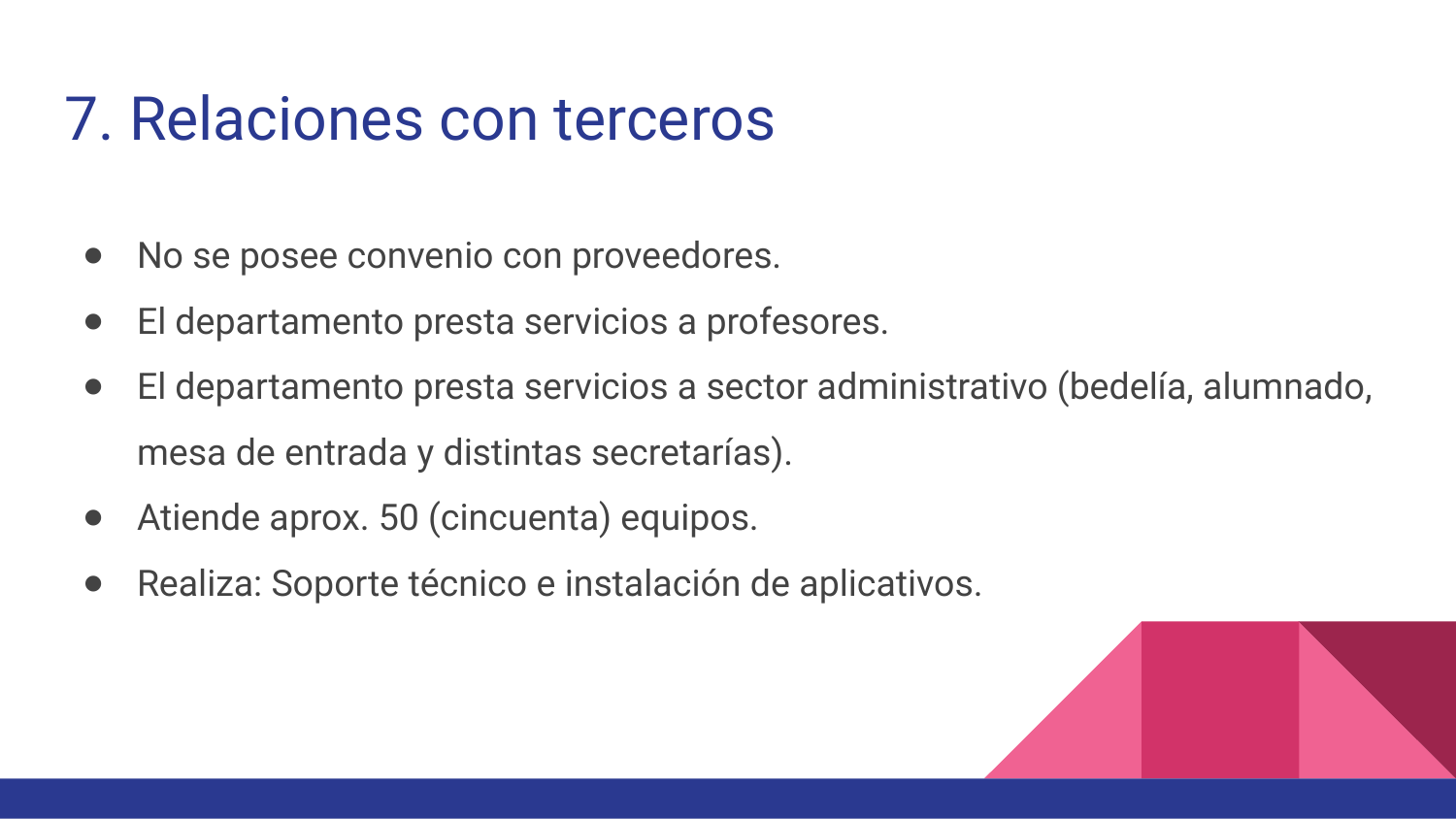

# 7. Relaciones con terceros
No se posee convenio con proveedores.
El departamento presta servicios a profesores.
El departamento presta servicios a sector administrativo (bedelía, alumnado, mesa de entrada y distintas secretarías).
Atiende aprox. 50 (cincuenta) equipos.
Realiza: Soporte técnico e instalación de aplicativos.